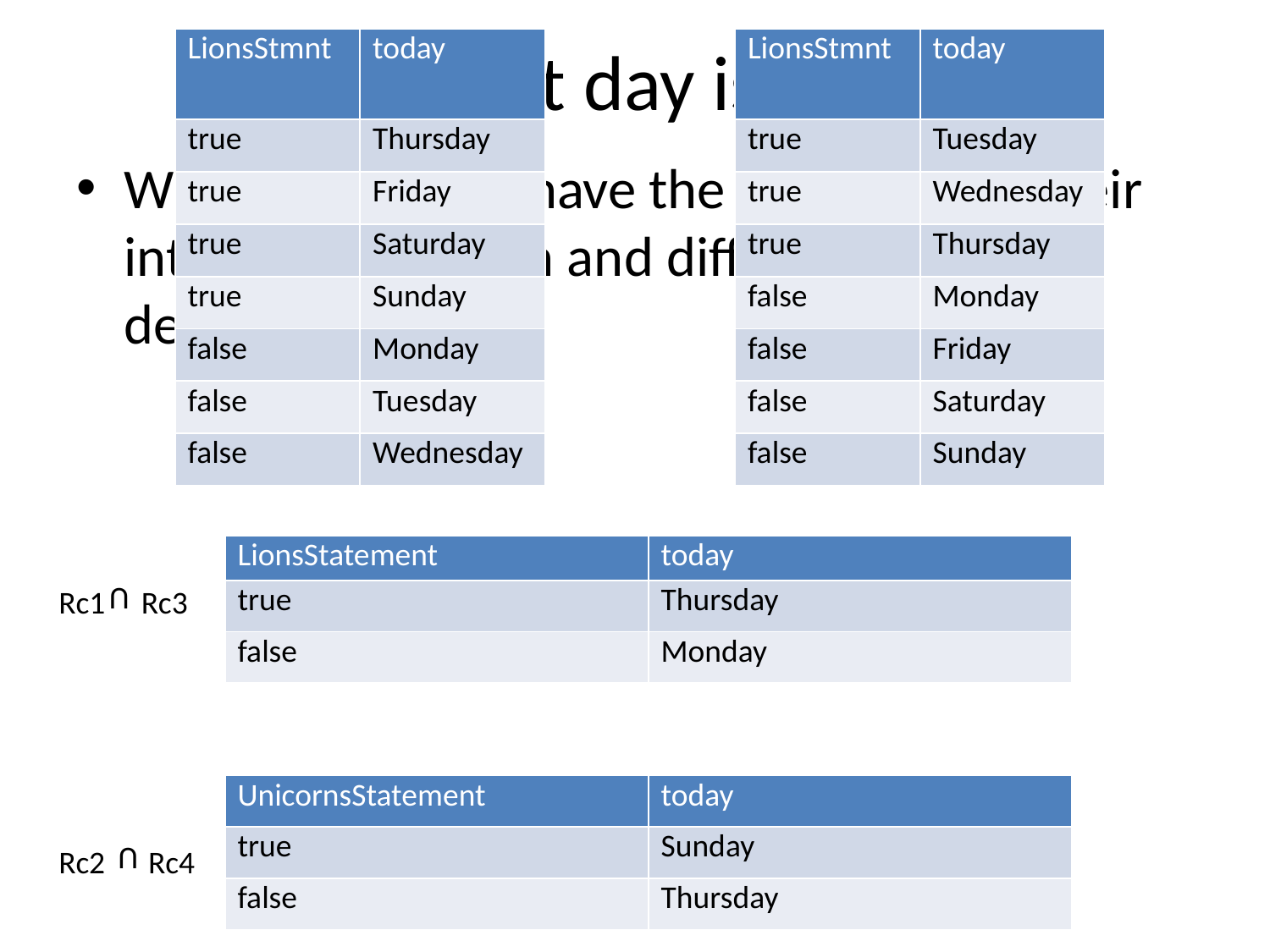

# What day is it?
| LionsStmnt | today |
| --- | --- |
| true | Thursday |
| true | Friday |
| true | Saturday |
| true | Sunday |
| false | Monday |
| false | Tuesday |
| false | Wednesday |
| LionsStmnt | today |
| --- | --- |
| true | Tuesday |
| true | Wednesday |
| true | Thursday |
| false | Monday |
| false | Friday |
| false | Saturday |
| false | Sunday |
When 2 relations have the same scope, their intersection, union and difference are well-defined.

| LionsStatement | today |
| --- | --- |
| true | Thursday |
| false | Monday |
Rc1     Rc3
 U
| UnicornsStatement | today |
| --- | --- |
| true | Sunday |
| false | Thursday |
Rc2      Rc4
U